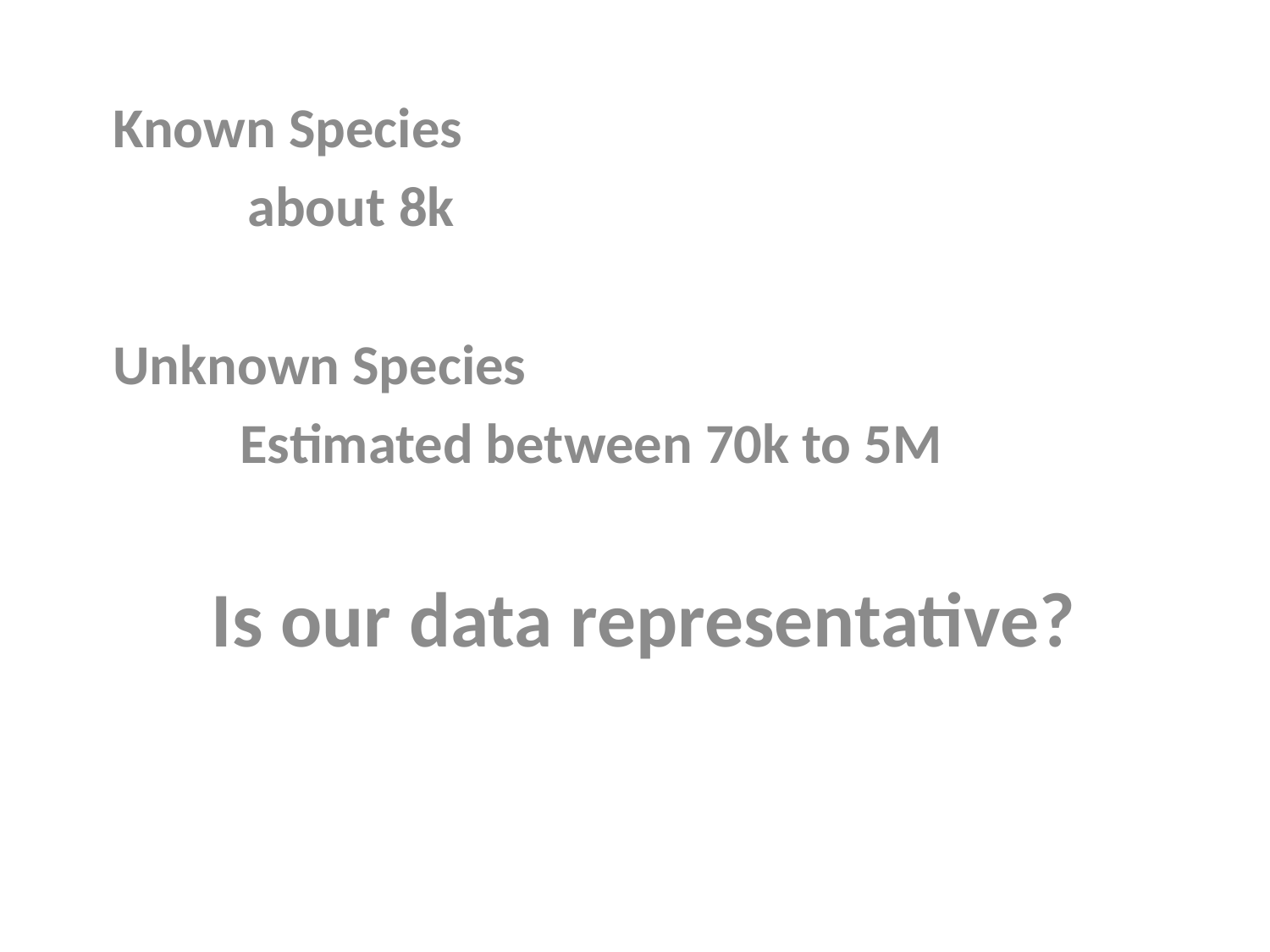

Known Species
about 8k

Unknown Species
Estimated between 70k to 5M

Is our data representative?
#